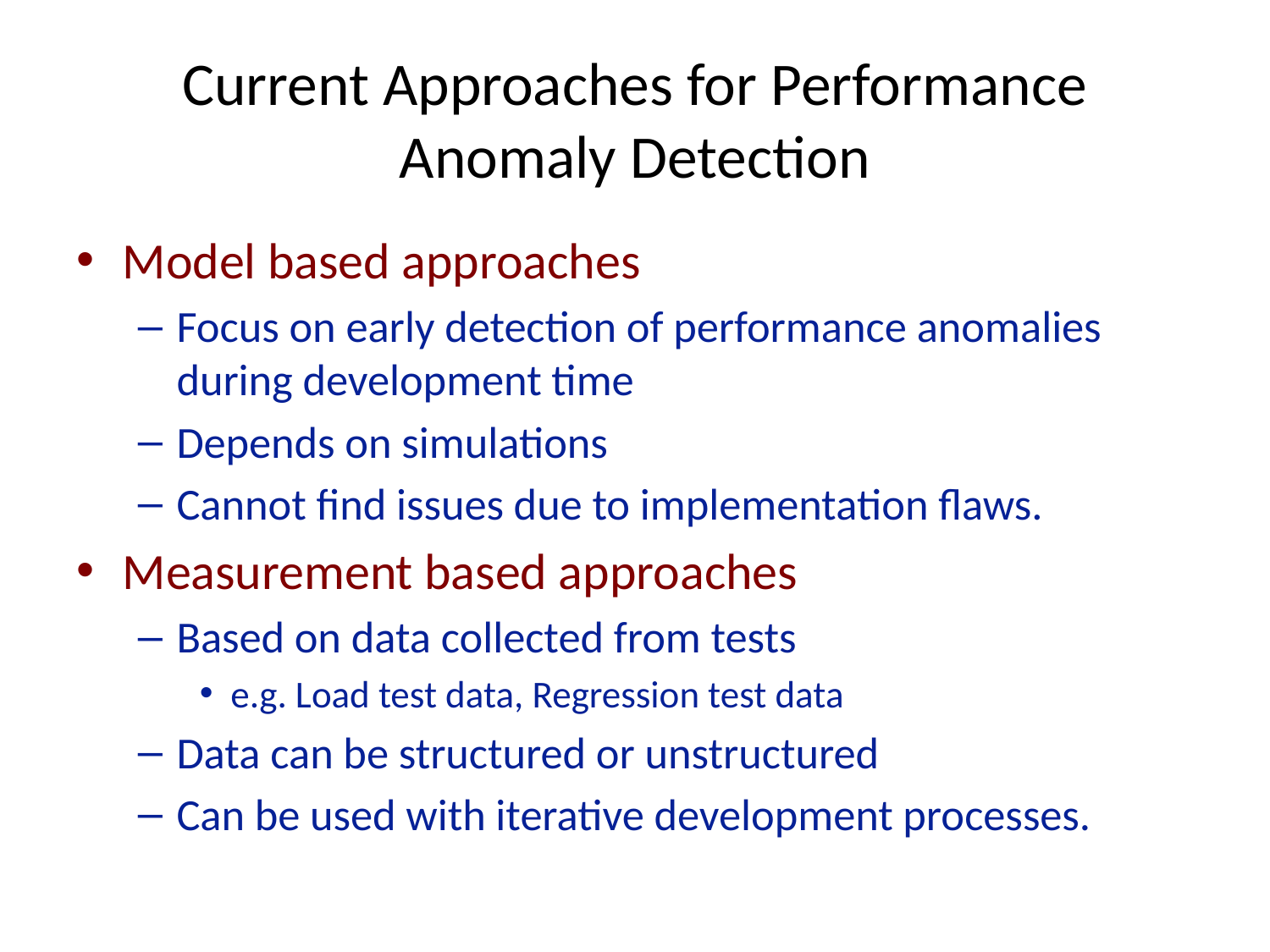

# Current Approaches for Performance Anomaly Detection
Model based approaches
Focus on early detection of performance anomalies during development time
Depends on simulations
Cannot find issues due to implementation flaws.
Measurement based approaches
Based on data collected from tests
e.g. Load test data, Regression test data
Data can be structured or unstructured
Can be used with iterative development processes.